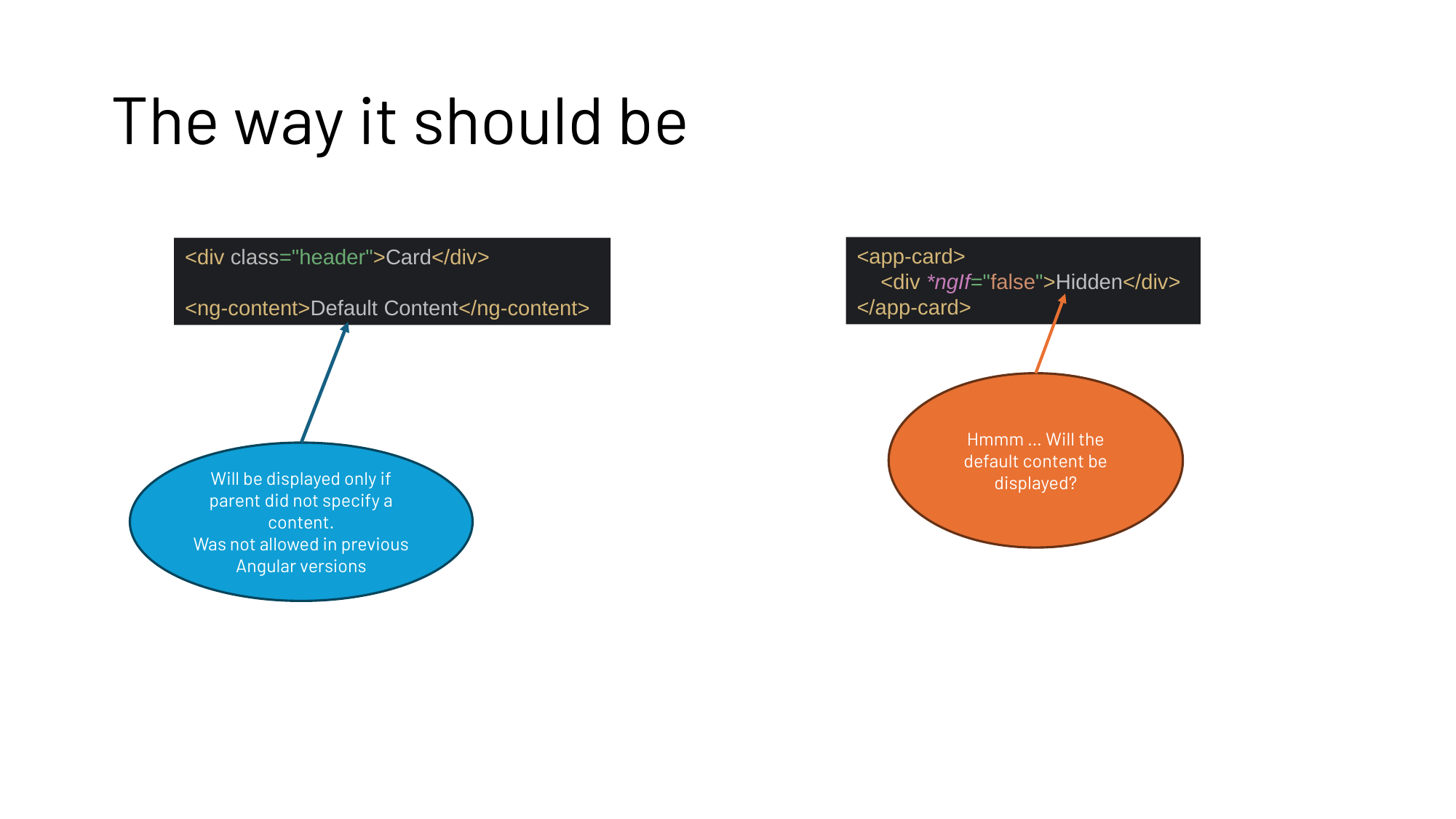

# The way it should be
<app-card>
    <div *ngIf="false">Hidden</div>
</app-card>
<div class="header">Card</div>
<ng-content>Default Content</ng-content>
Hmmm … Will the default content be displayed?
Will be displayed only if parent did not specify a content.
Was not allowed in previous Angular versions